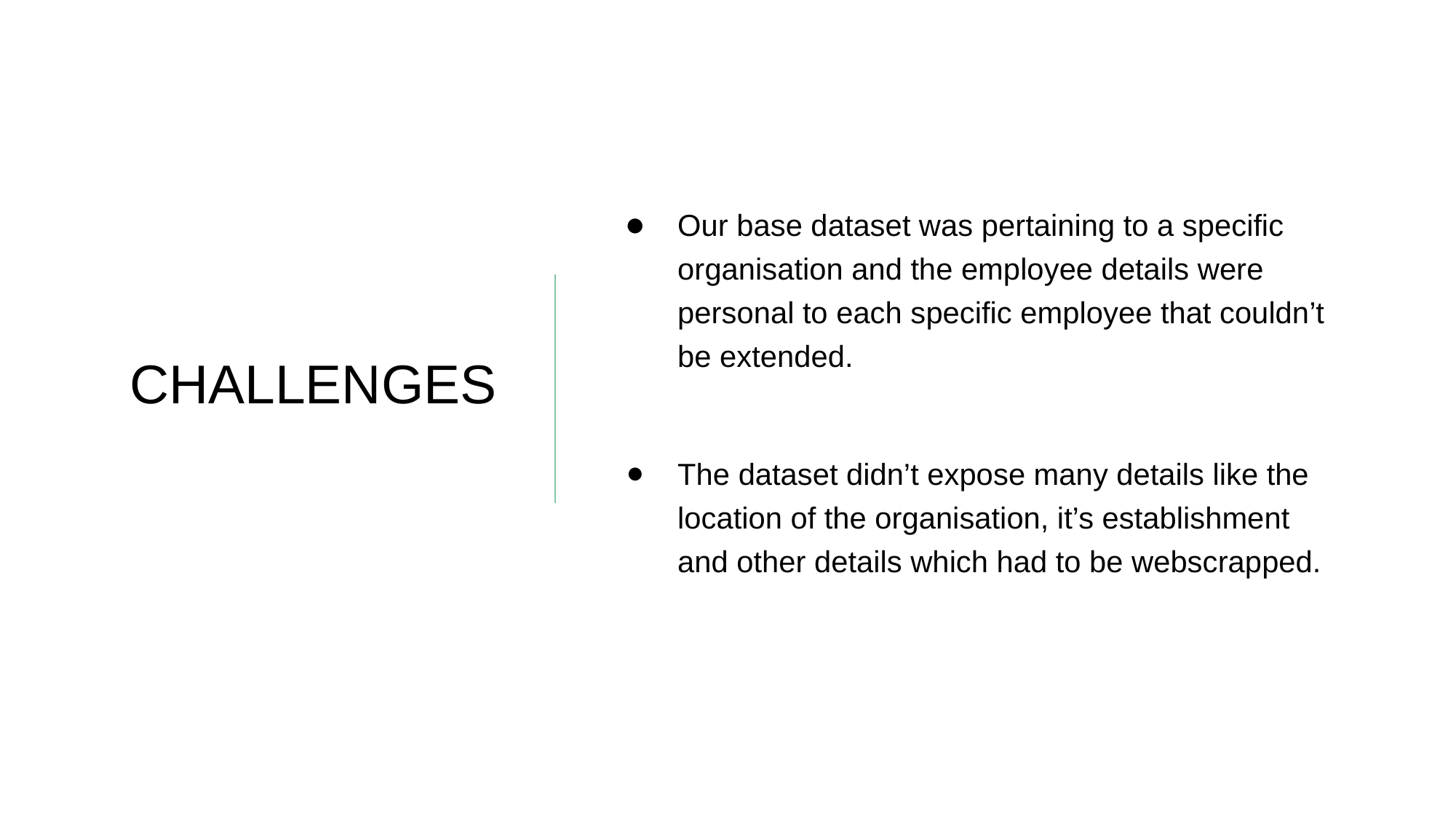

CHALLENGES

Our base dataset was pertaining to a specific organisation and the employee details were personal to each specific employee that couldn’t be extended.

The dataset didn’t expose many details like the location of the organisation, it’s establishment and other details which had to be webscrapped.